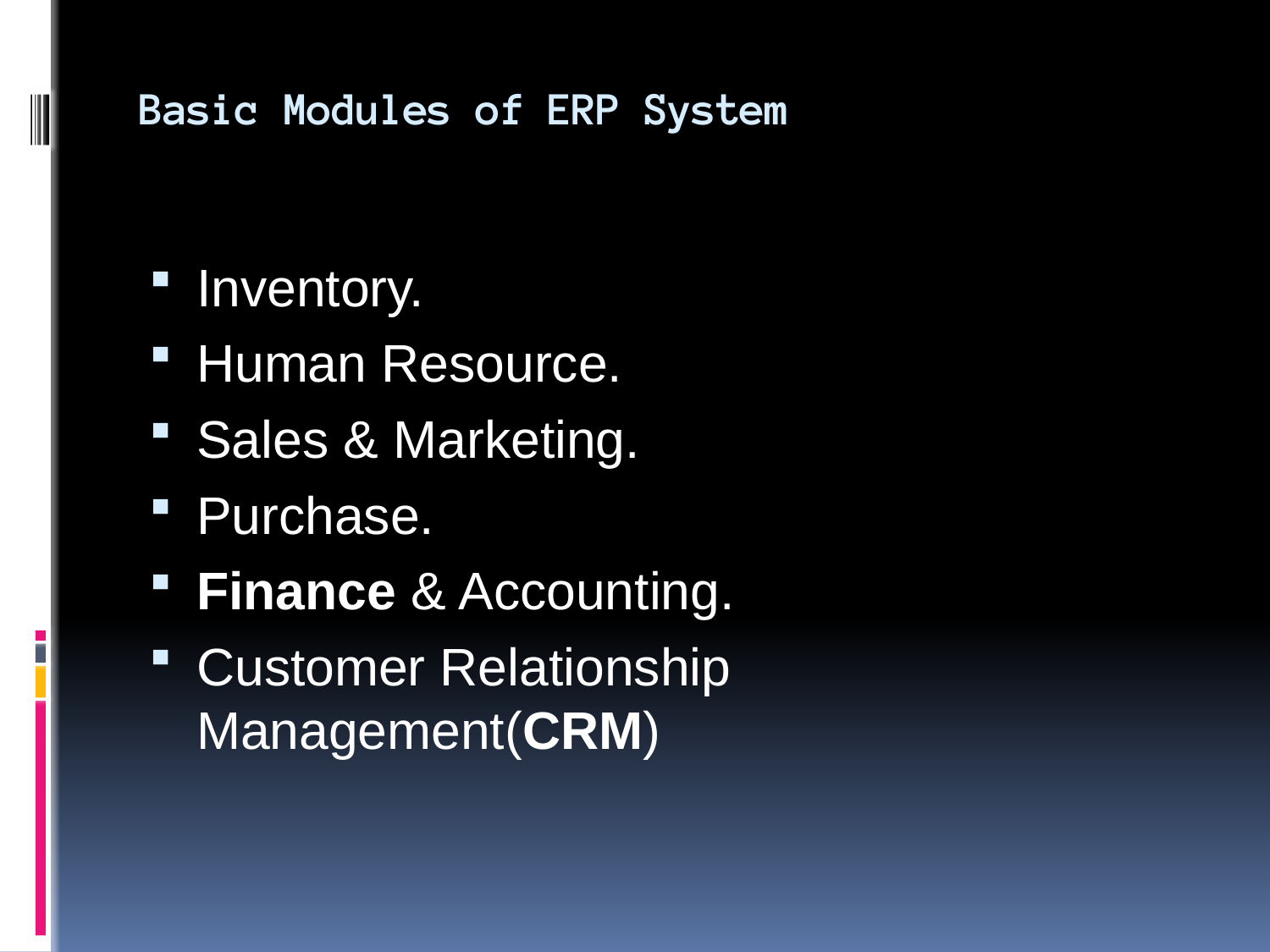

# Basic Modules of ERP System
Inventory.
Human Resource.
Sales & Marketing.
Purchase.
Finance & Accounting.
Customer Relationship Management(CRM)